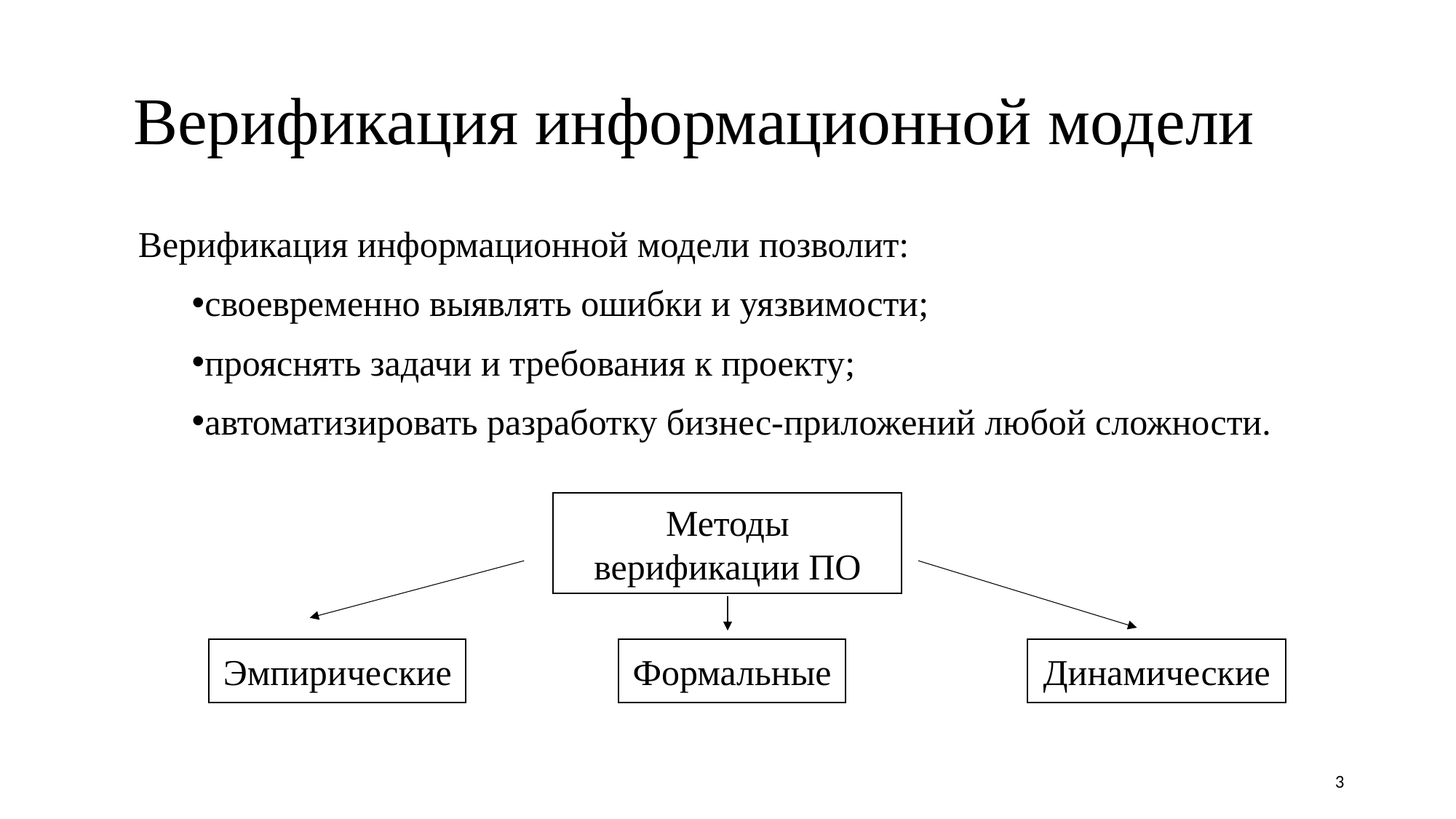

# Верификация информационной модели
Верификация информационной модели позволит:
своевременно выявлять ошибки и уязвимости;
прояснять задачи и требования к проекту;
автоматизировать разработку бизнес-приложений любой сложности.
Методы верификации ПО
Эмпирические
Формальные
Динамические
3